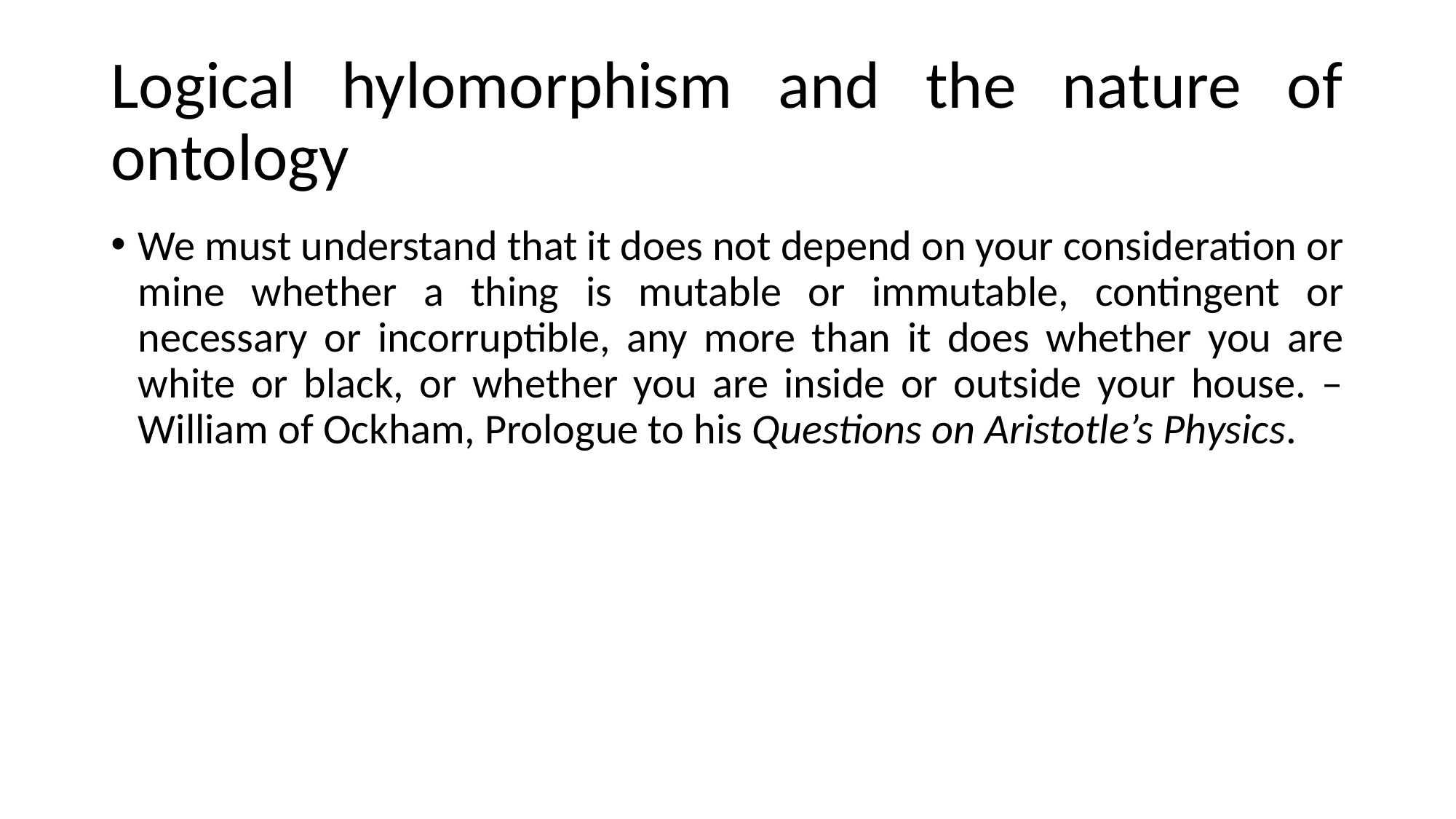

# Logical hylomorphism and the nature of ontology
We must understand that it does not depend on your consideration or mine whether a thing is mutable or immutable, contingent or necessary or incorruptible, any more than it does whether you are white or black, or whether you are inside or outside your house. –William of Ockham, Prologue to his Questions on Aristotle’s Physics.